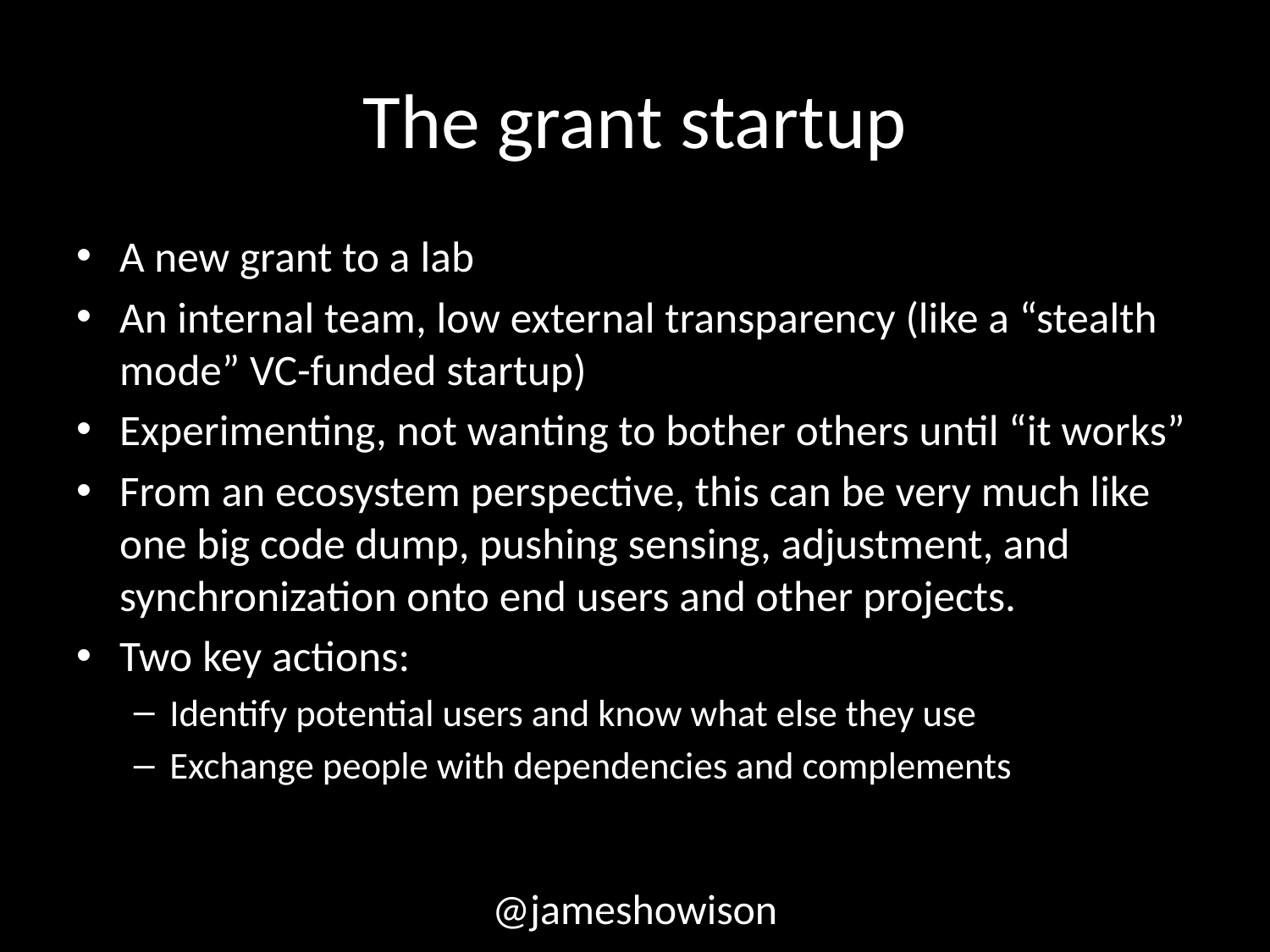

# The grant startup
A new grant to a lab
An internal team, low external transparency (like a “stealth mode” VC-funded startup)
Experimenting, not wanting to bother others until “it works”
From an ecosystem perspective, this can be very much like one big code dump, pushing sensing, adjustment, and synchronization onto end users and other projects.
Two key actions:
Identify potential users and know what else they use
Exchange people with dependencies and complements
@jameshowison